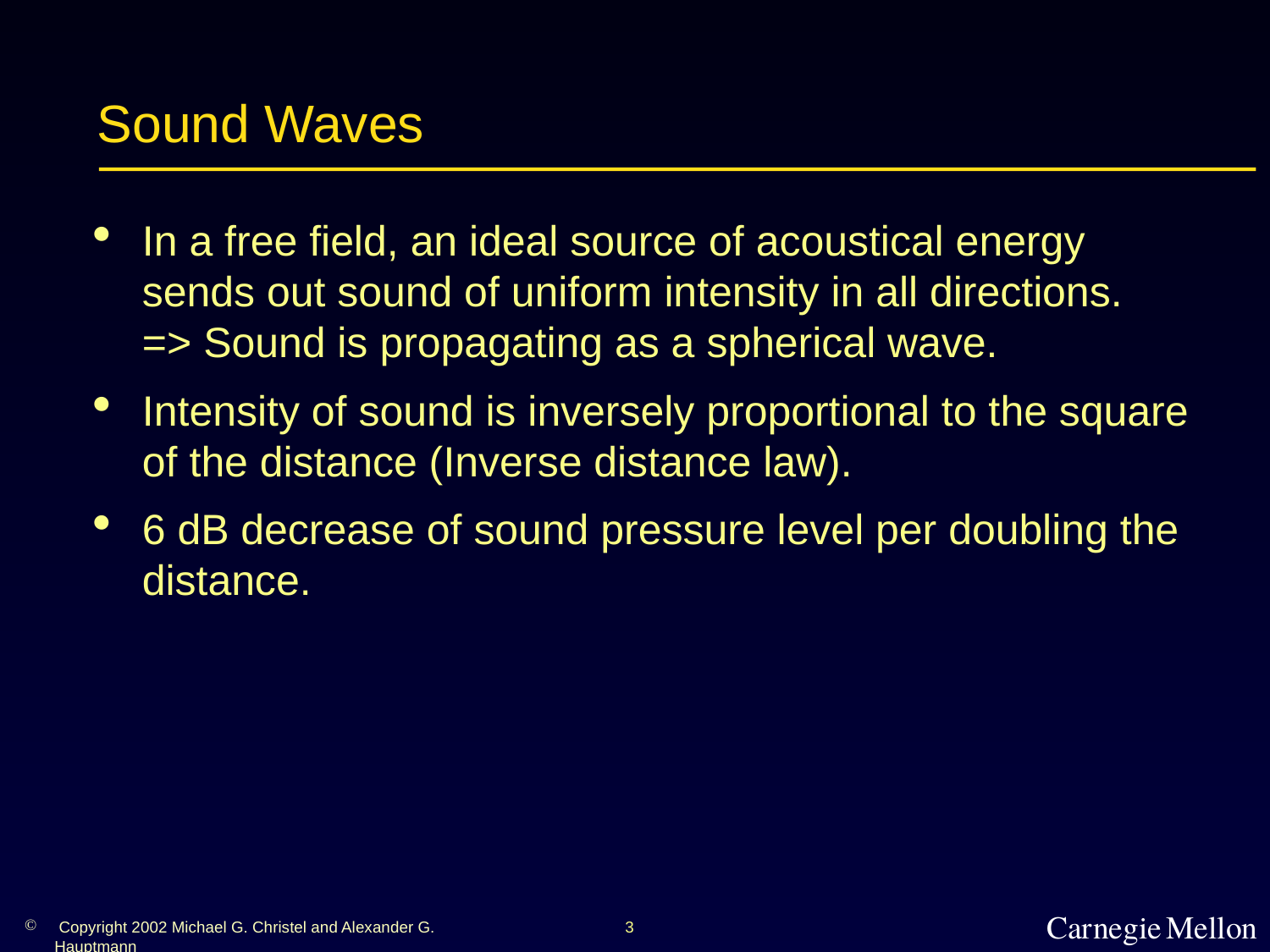

# Sound Waves
In a free field, an ideal source of acoustical energy sends out sound of uniform intensity in all directions.
=> Sound is propagating as a spherical wave.
Intensity of sound is inversely proportional to the square of the distance (Inverse distance law).
6 dB decrease of sound pressure level per doubling the distance.